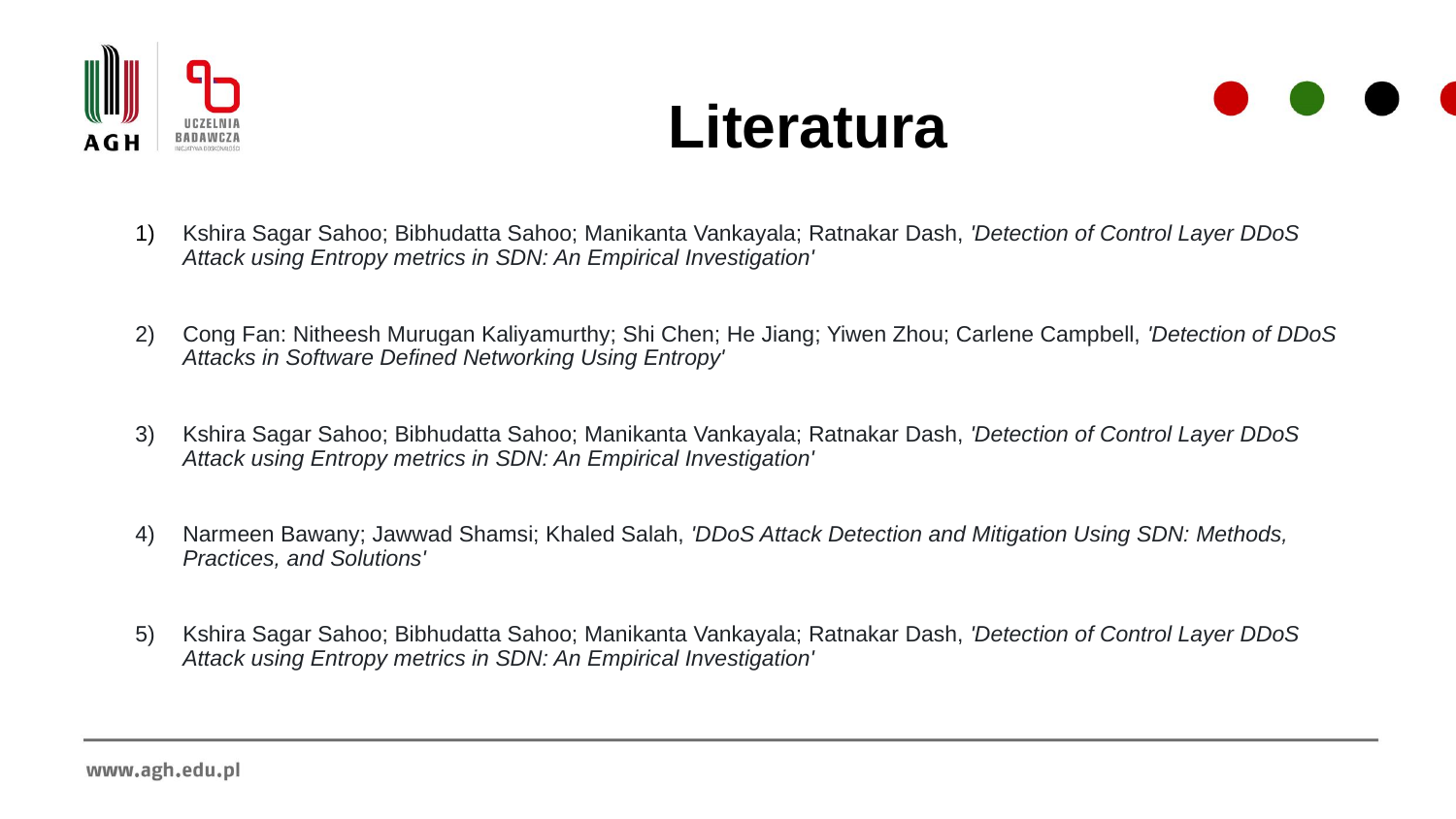

# Literatura
Kshira Sagar Sahoo; Bibhudatta Sahoo; Manikanta Vankayala; Ratnakar Dash, 'Detection of Control Layer DDoS Attack using Entropy metrics in SDN: An Empirical Investigation'

Cong Fan: Nitheesh Murugan Kaliyamurthy; Shi Chen; He Jiang; Yiwen Zhou; Carlene Campbell, 'Detection of DDoS Attacks in Software Defined Networking Using Entropy'

Kshira Sagar Sahoo; Bibhudatta Sahoo; Manikanta Vankayala; Ratnakar Dash, 'Detection of Control Layer DDoS Attack using Entropy metrics in SDN: An Empirical Investigation'

Narmeen Bawany; Jawwad Shamsi; Khaled Salah, 'DDoS Attack Detection and Mitigation Using SDN: Methods, Practices, and Solutions'

Kshira Sagar Sahoo; Bibhudatta Sahoo; Manikanta Vankayala; Ratnakar Dash, 'Detection of Control Layer DDoS Attack using Entropy metrics in SDN: An Empirical Investigation'